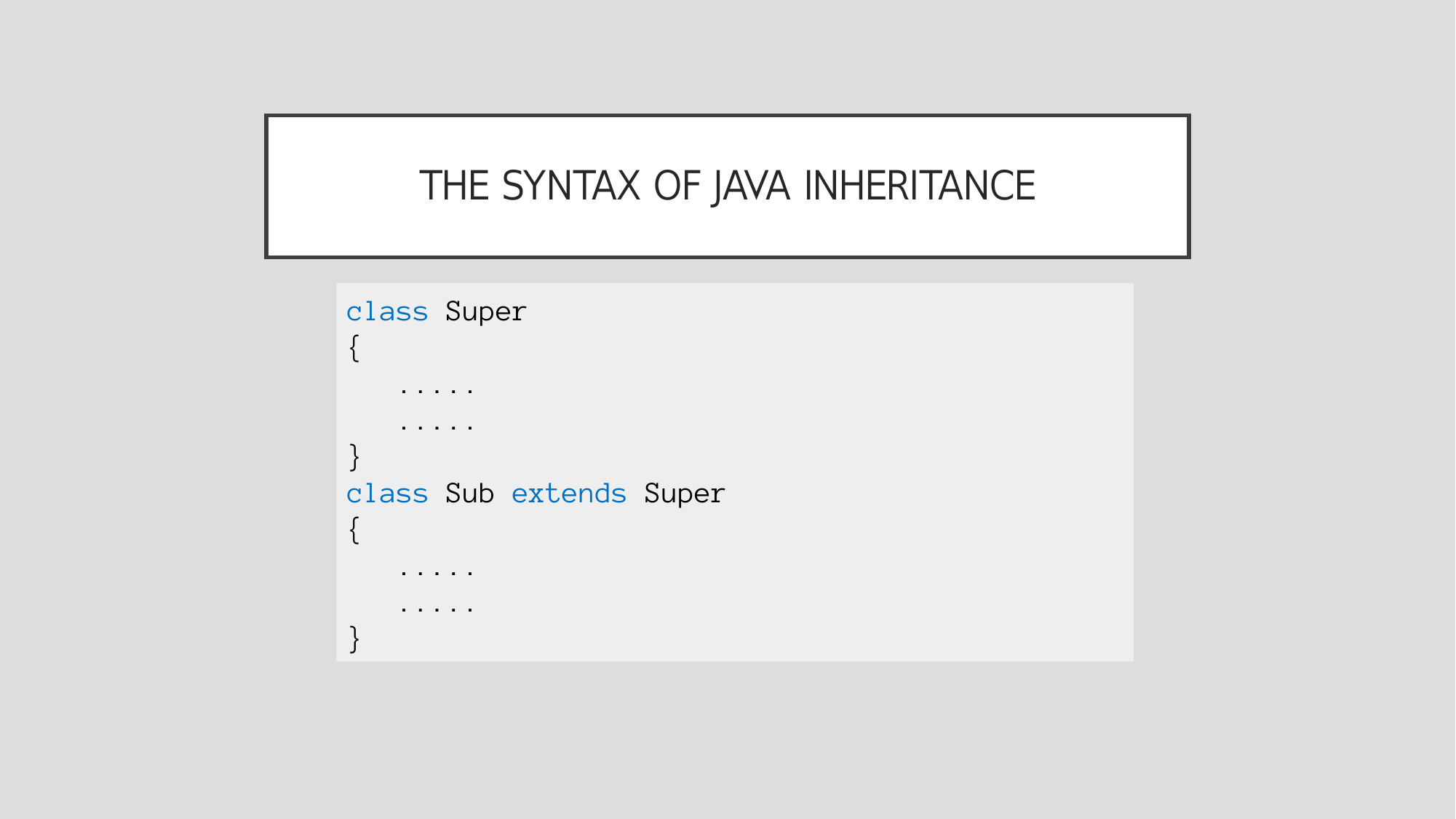

# THE SYNTAX OF JAVA INHERITANCE
class Super
{
   .....
   .....
}
class Sub extends Super
{
   .....
   .....
}